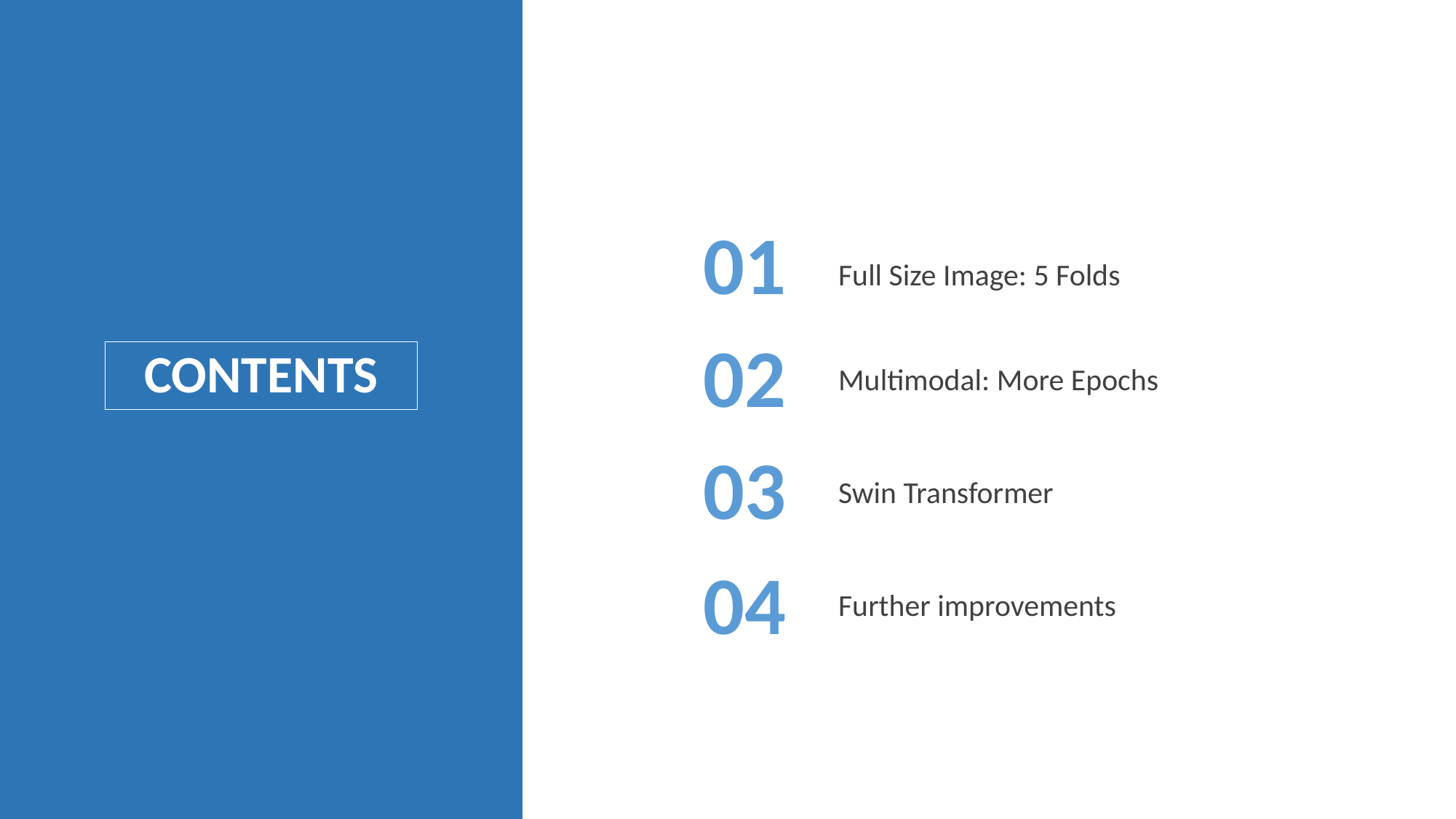

01
Full Size Image: 5 Folds

02
CONTENTS
Multimodal: More Epochs
03
Swin Transformer
04
Further improvements